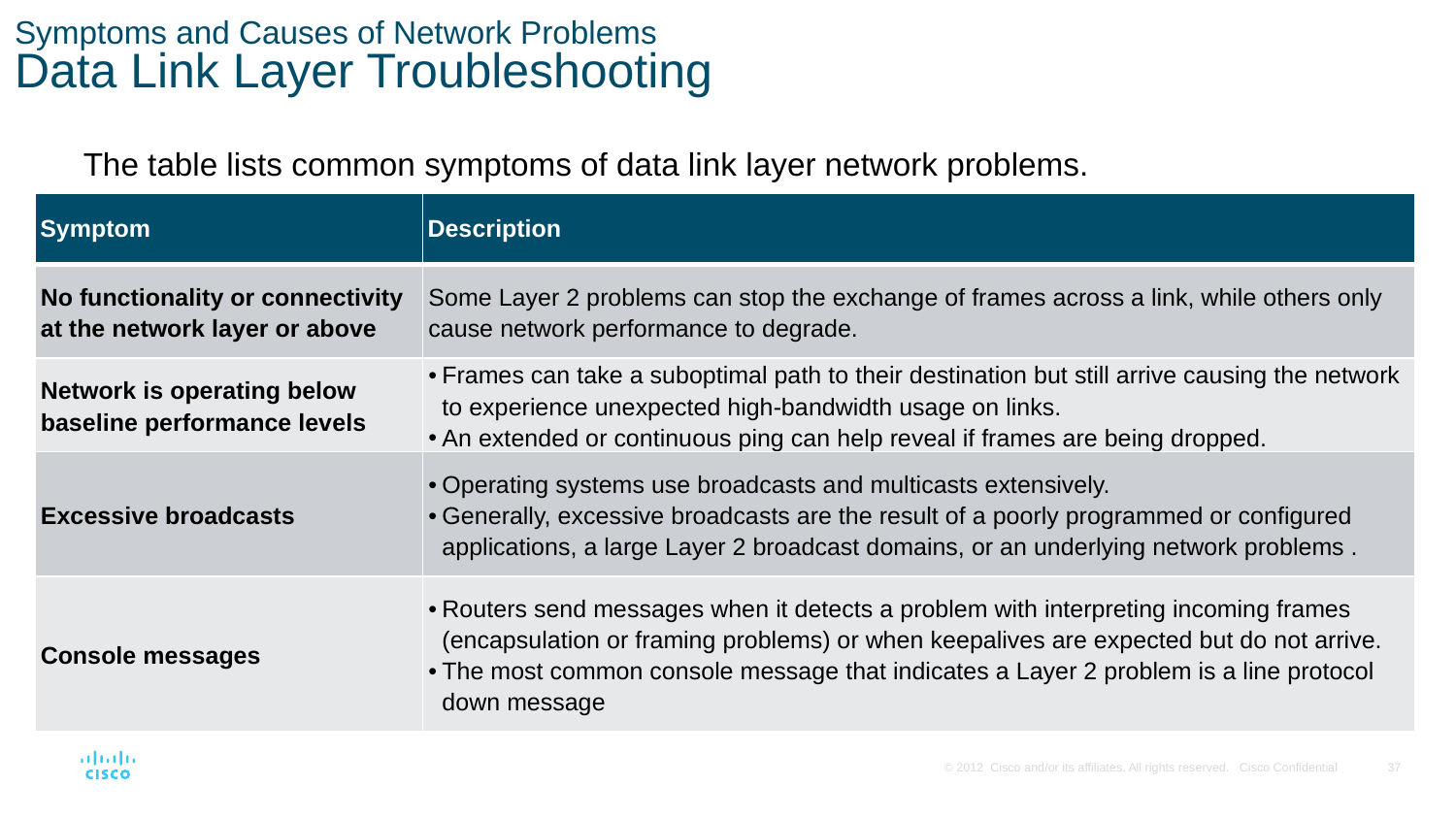

# Symptoms and Causes of Network Problems Data Link Layer Troubleshooting
The table lists common symptoms of data link layer network problems.
| Symptom | Description |
| --- | --- |
| No functionality or connectivity at the network layer or above | Some Layer 2 problems can stop the exchange of frames across a link, while others only cause network performance to degrade. |
| Network is operating below baseline performance levels | Frames can take a suboptimal path to their destination but still arrive causing the network to experience unexpected high-bandwidth usage on links. An extended or continuous ping can help reveal if frames are being dropped. |
| Excessive broadcasts | Operating systems use broadcasts and multicasts extensively. Generally, excessive broadcasts are the result of a poorly programmed or configured applications, a large Layer 2 broadcast domains, or an underlying network problems . |
| Console messages | Routers send messages when it detects a problem with interpreting incoming frames (encapsulation or framing problems) or when keepalives are expected but do not arrive. The most common console message that indicates a Layer 2 problem is a line protocol down message |